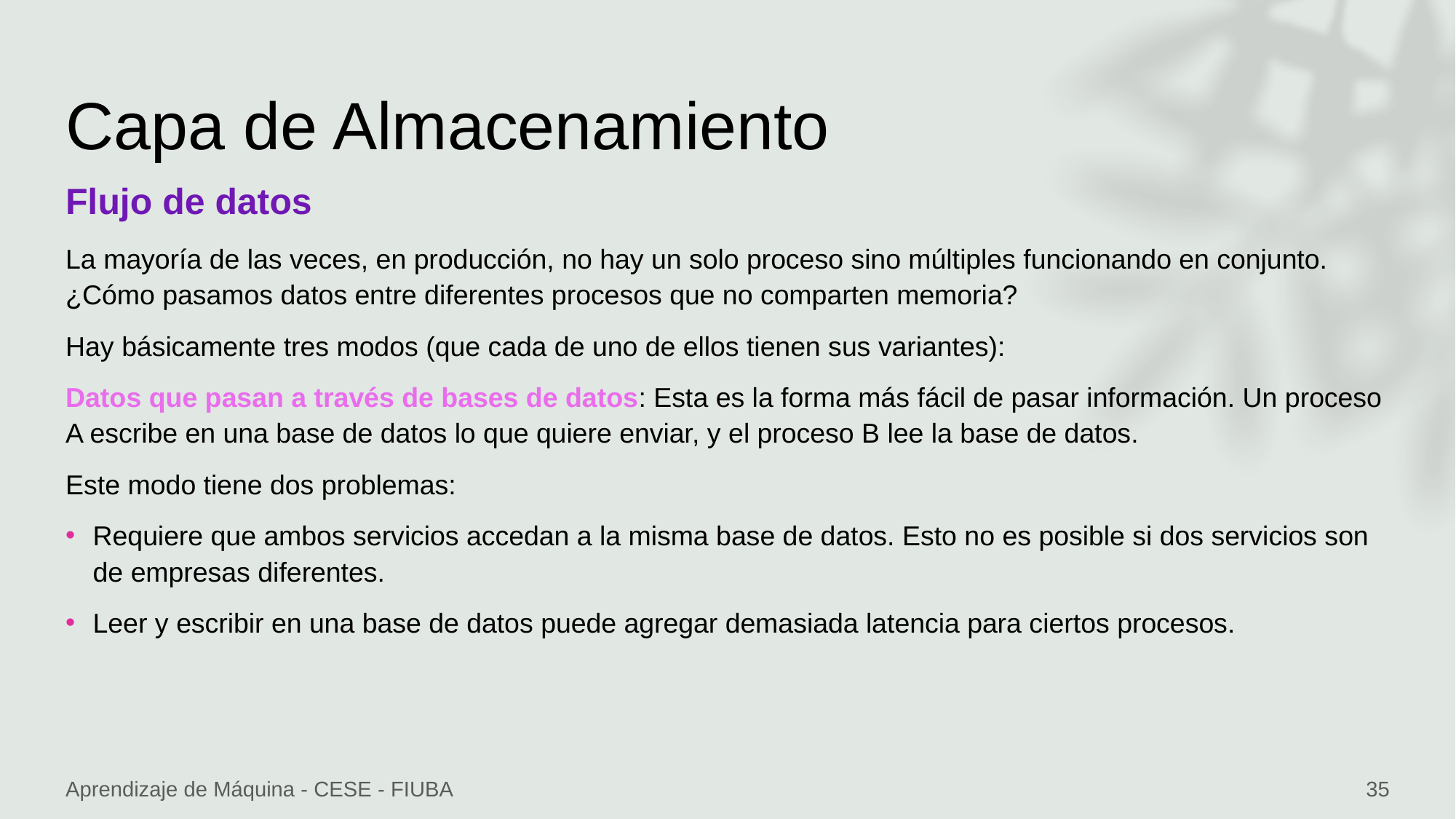

# Capa de Almacenamiento
Flujo de datos
La mayoría de las veces, en producción, no hay un solo proceso sino múltiples funcionando en conjunto. ¿Cómo pasamos datos entre diferentes procesos que no comparten memoria?
Hay básicamente tres modos (que cada de uno de ellos tienen sus variantes):
Datos que pasan a través de bases de datos: Esta es la forma más fácil de pasar información. Un proceso A escribe en una base de datos lo que quiere enviar, y el proceso B lee la base de datos.
Este modo tiene dos problemas:
Requiere que ambos servicios accedan a la misma base de datos. Esto no es posible si dos servicios son de empresas diferentes.
Leer y escribir en una base de datos puede agregar demasiada latencia para ciertos procesos.

Aprendizaje de Máquina - CESE - FIUBA
35